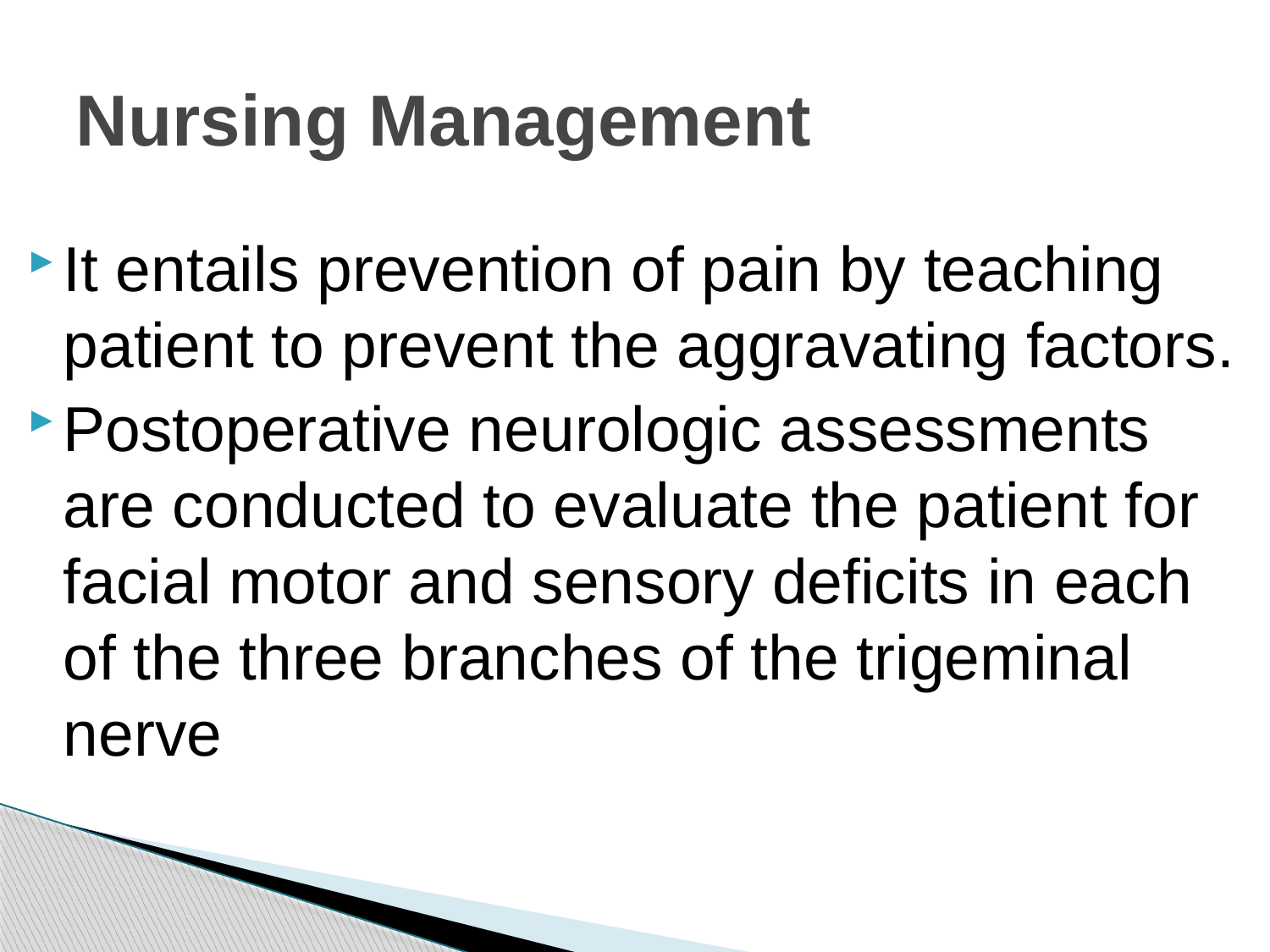

# Nursing Management
It entails prevention of pain by teaching patient to prevent the aggravating factors.
Postoperative neurologic assessments are conducted to evaluate the patient for facial motor and sensory deficits in each of the three branches of the trigeminal nerve